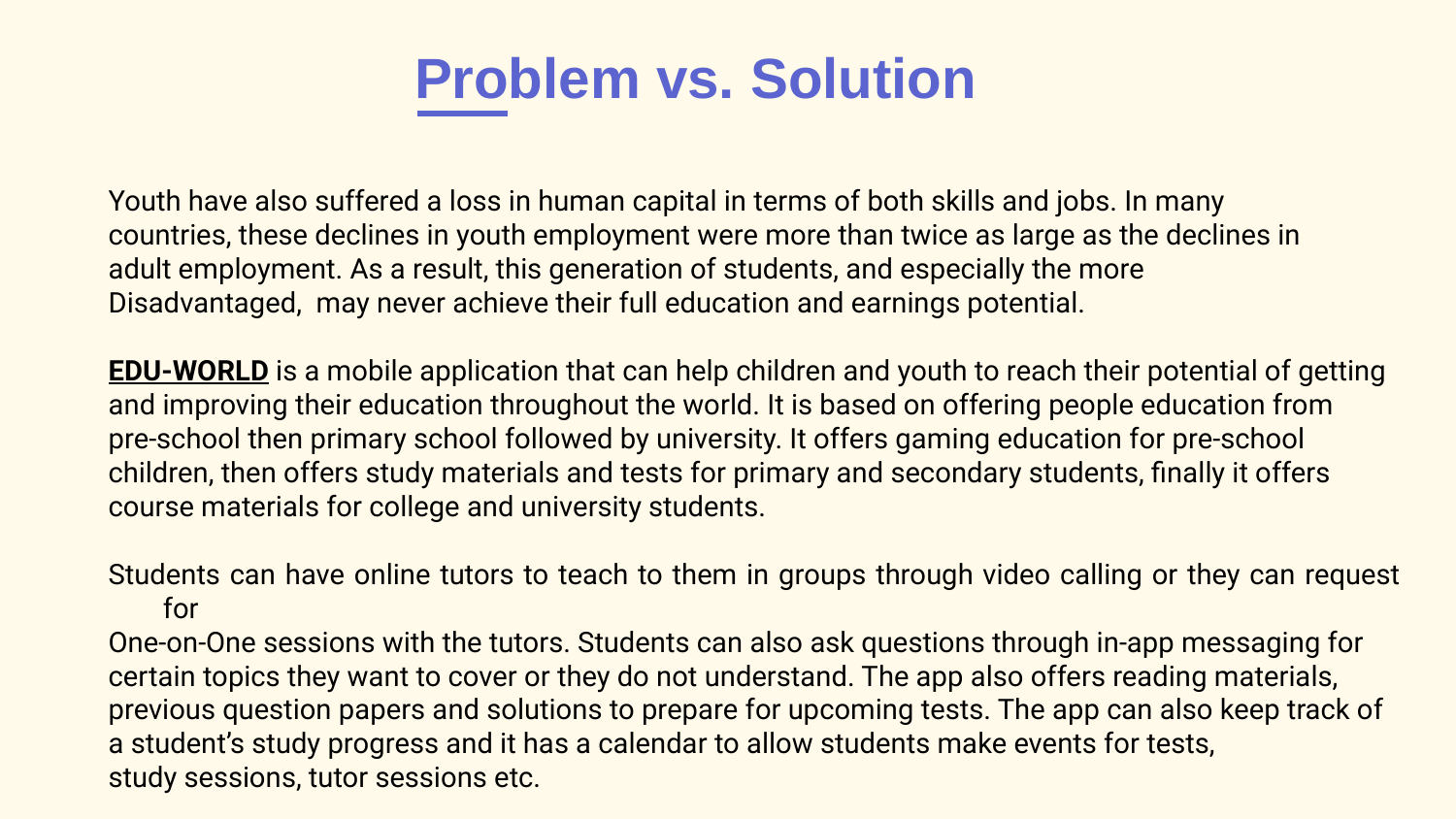

# Problem vs. Solution
Youth have also suffered a loss in human capital in terms of both skills and jobs. In many
countries, these declines in youth employment were more than twice as large as the declines in
adult employment. As a result, this generation of students, and especially the more
Disadvantaged,  may never achieve their full education and earnings potential.

EDU-WORLD is a mobile application that can help children and youth to reach their potential of getting
and improving their education throughout the world. It is based on offering people education from
pre-school then primary school followed by university. It offers gaming education for pre-school
children, then offers study materials and tests for primary and secondary students, finally it offers
course materials for college and university students.

Students can have online tutors to teach to them in groups through video calling or they can request for
One-on-One sessions with the tutors. Students can also ask questions through in-app messaging for
certain topics they want to cover or they do not understand. The app also offers reading materials,
previous question papers and solutions to prepare for upcoming tests. The app can also keep track of
a student’s study progress and it has a calendar to allow students make events for tests,
study sessions, tutor sessions etc.